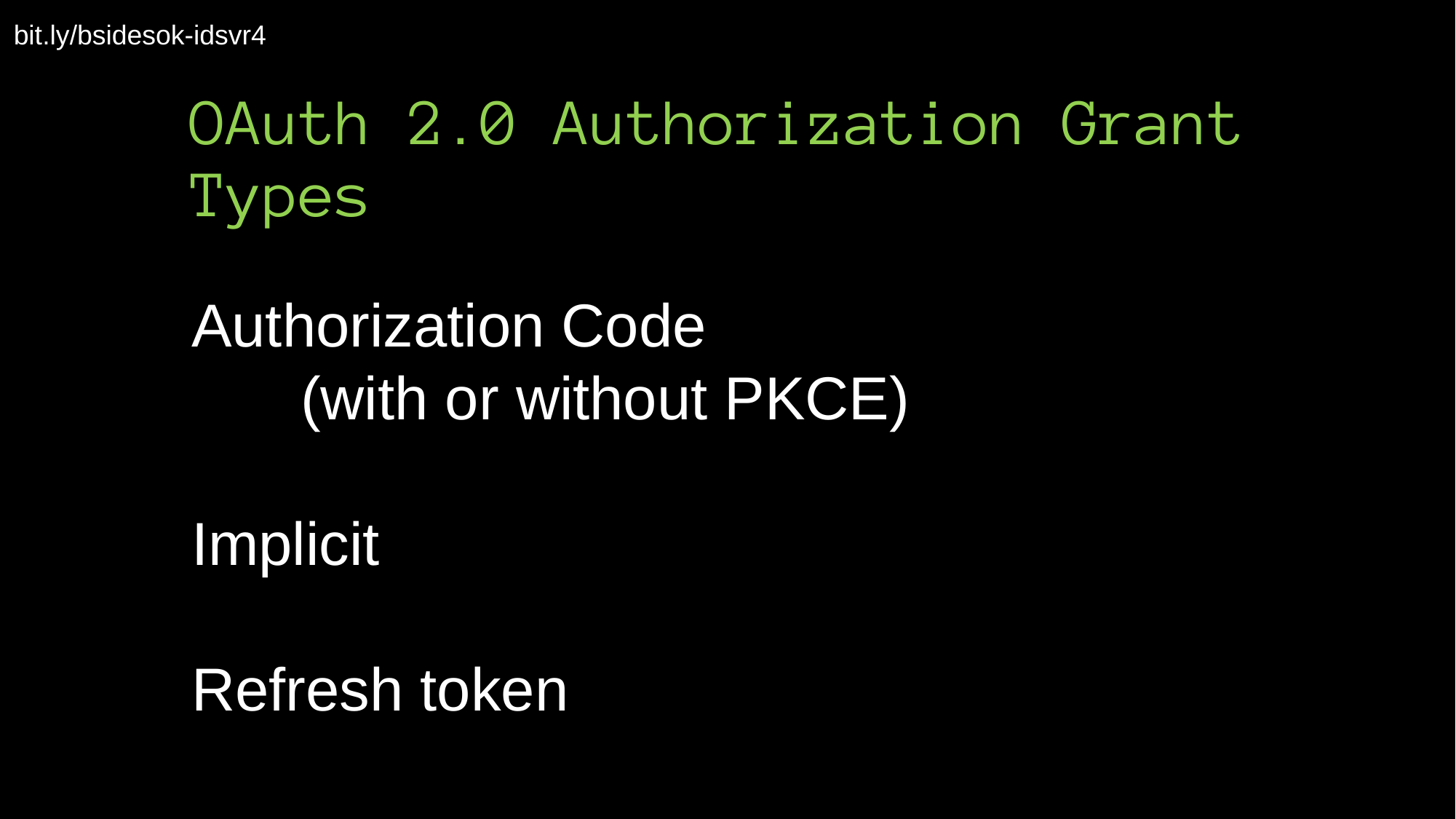

bit.ly/bsidesok-idsvr4
OAuth 2.0 Authorization Grant Types
Authorization Code
	(with or without PKCE)

Implicit

Refresh token